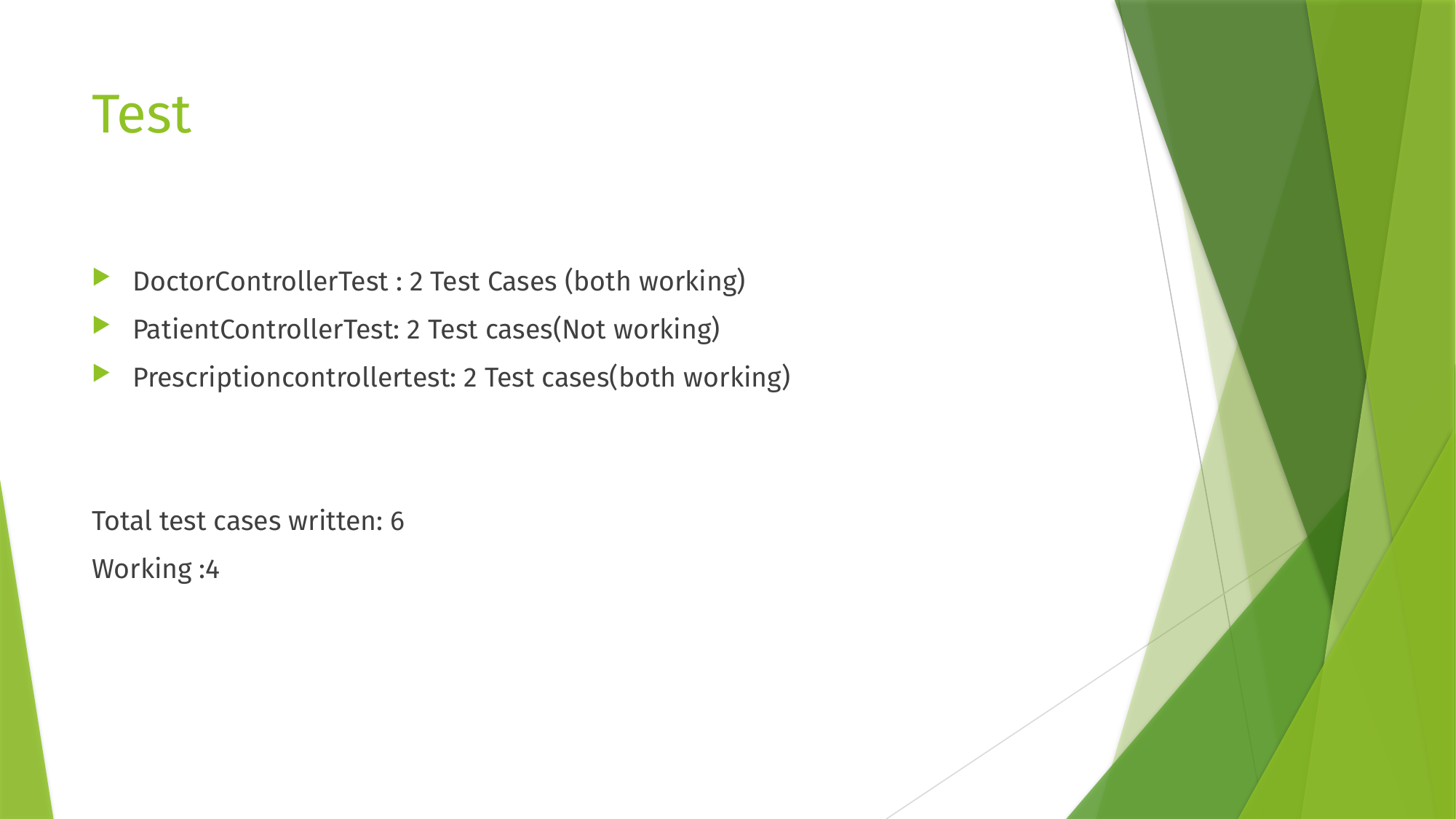

# Test
DoctorControllerTest : 2 Test Cases (both working)
PatientControllerTest: 2 Test cases(Not working)
Prescriptioncontrollertest: 2 Test cases(both working)

Total test cases written: 6
Working :4